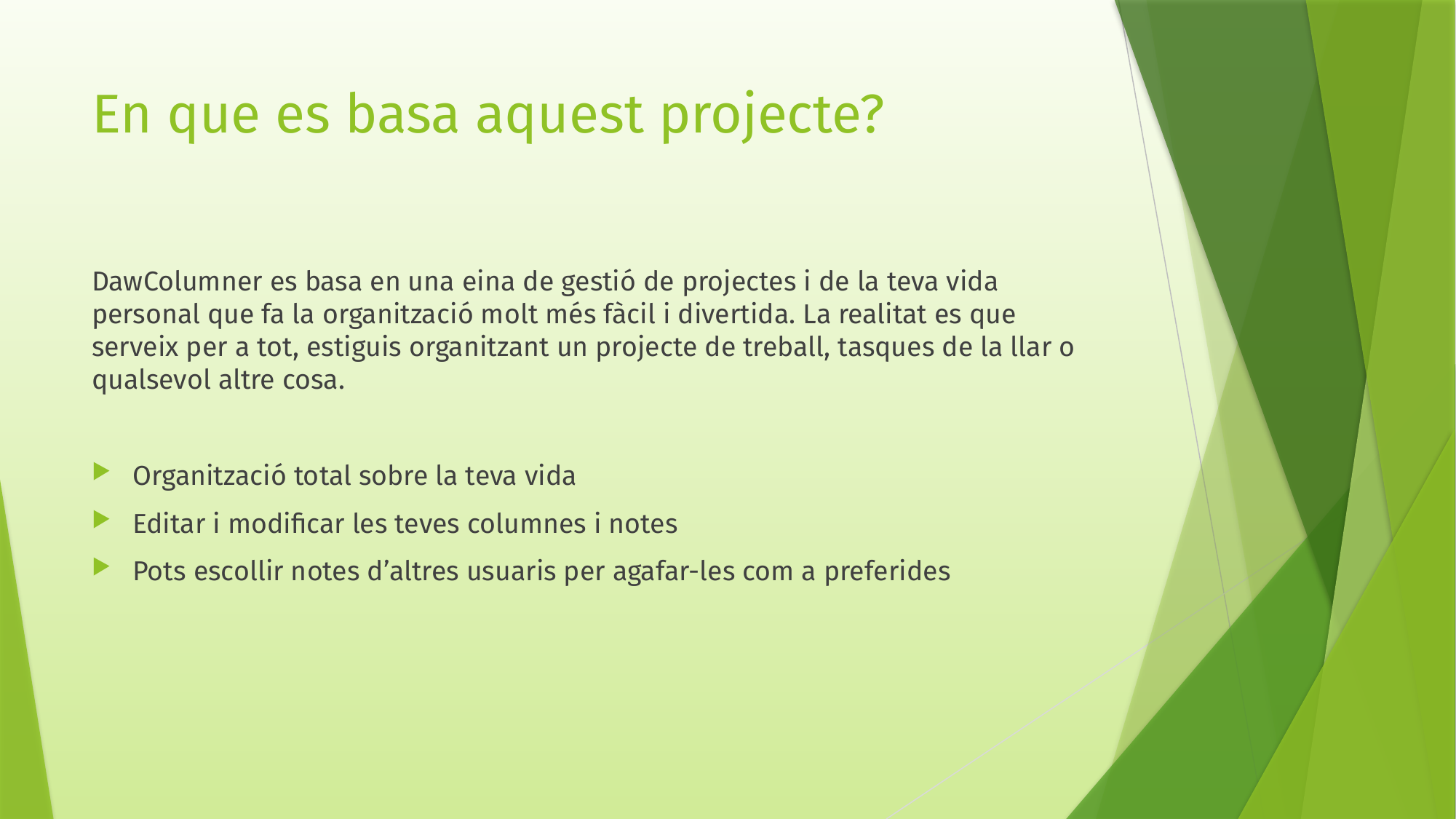

# En que es basa aquest projecte?
DawColumner es basa en una eina de gestió de projectes i de la teva vida personal que fa la organització molt més fàcil i divertida. La realitat es que serveix per a tot, estiguis organitzant un projecte de treball, tasques de la llar o qualsevol altre cosa.

Organització total sobre la teva vida
Editar i modificar les teves columnes i notes
Pots escollir notes d’altres usuaris per agafar-les com a preferides